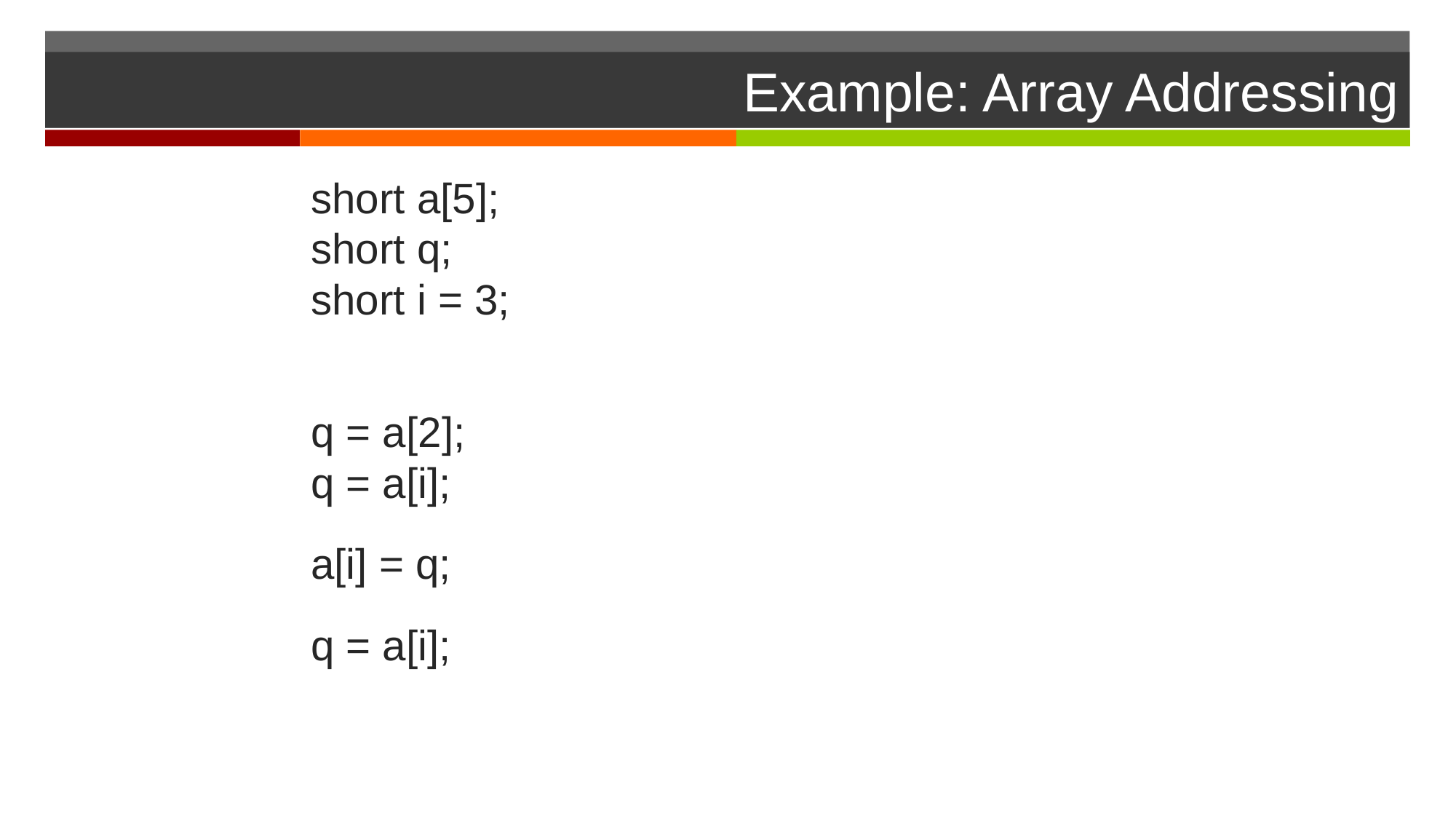

# Example: Array Addressing
short a[5];
short q;
short i = 3;
q = a[2];
q = a[i];
a[i] = q;
q = a[i];